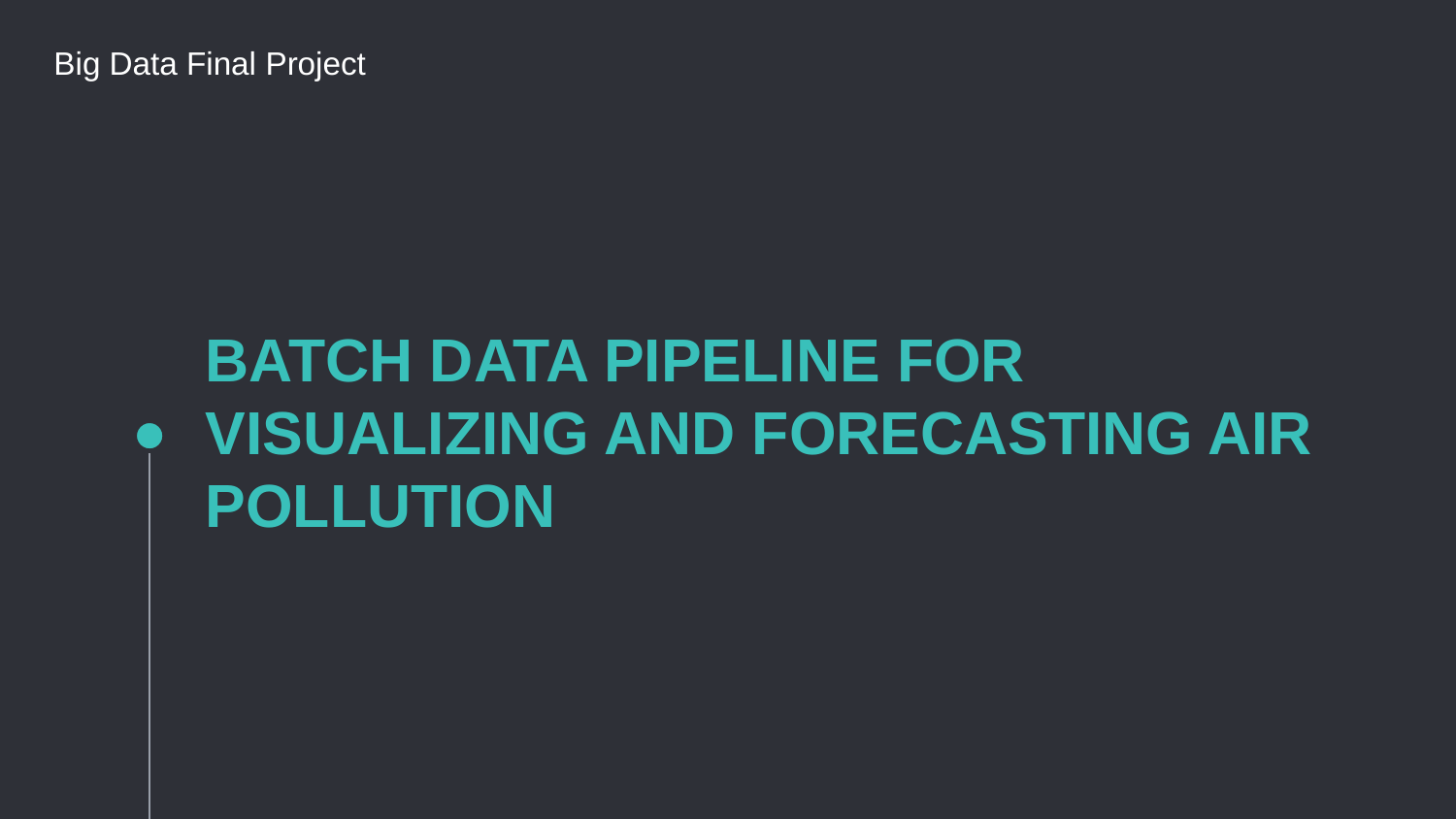

Big Data Final Project
# BATCH DATA PIPELINE FOR VISUALIZING AND FORECASTING AIR POLLUTION